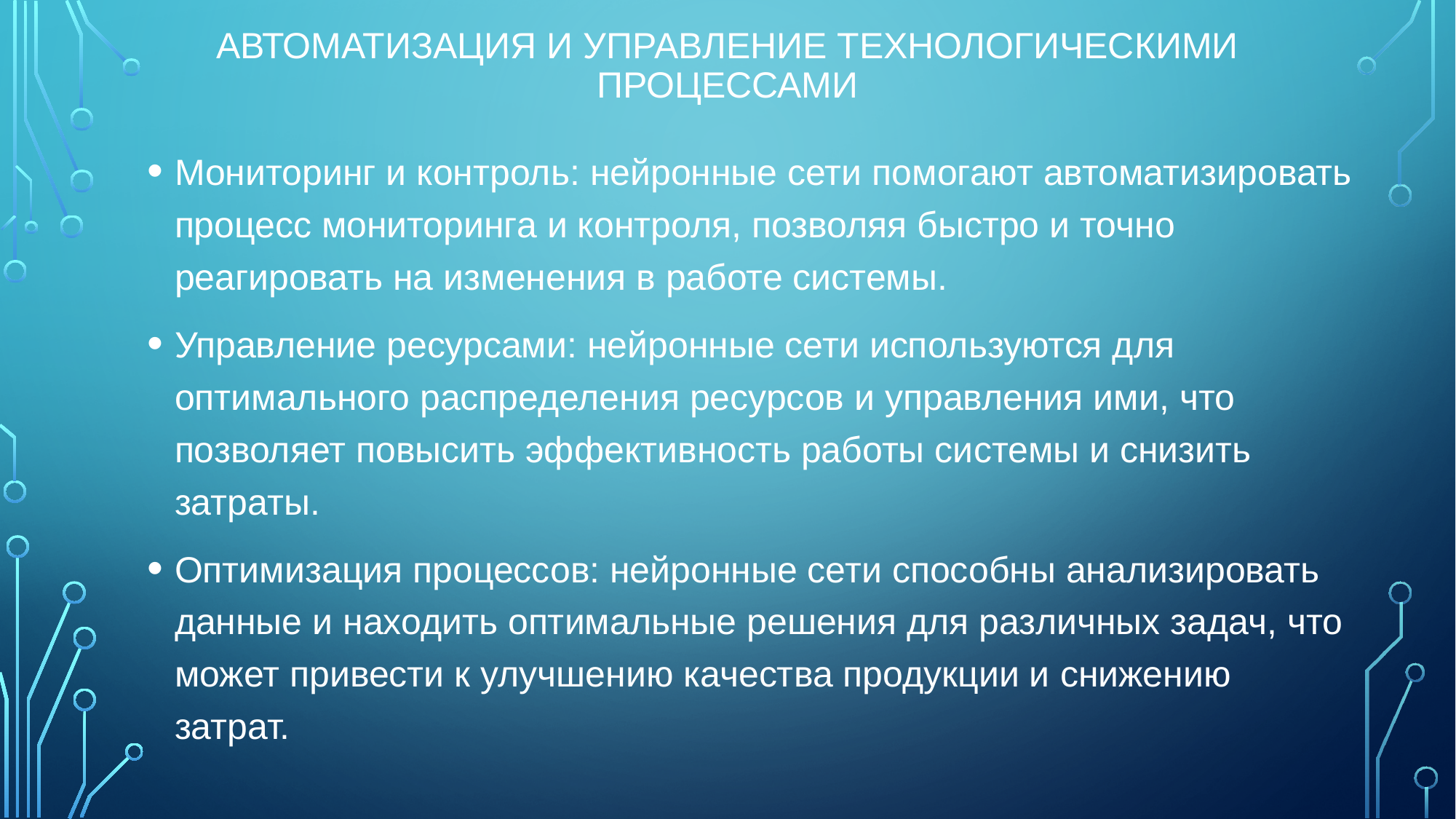

# Автоматизация и управление технологическими процессами
Мониторинг и контроль: нейронные сети помогают автоматизировать процесс мониторинга и контроля, позволяя быстро и точно реагировать на изменения в работе системы.
Управление ресурсами: нейронные сети используются для оптимального распределения ресурсов и управления ими, что позволяет повысить эффективность работы системы и снизить затраты.
Оптимизация процессов: нейронные сети способны анализировать данные и находить оптимальные решения для различных задач, что может привести к улучшению качества продукции и снижению затрат.